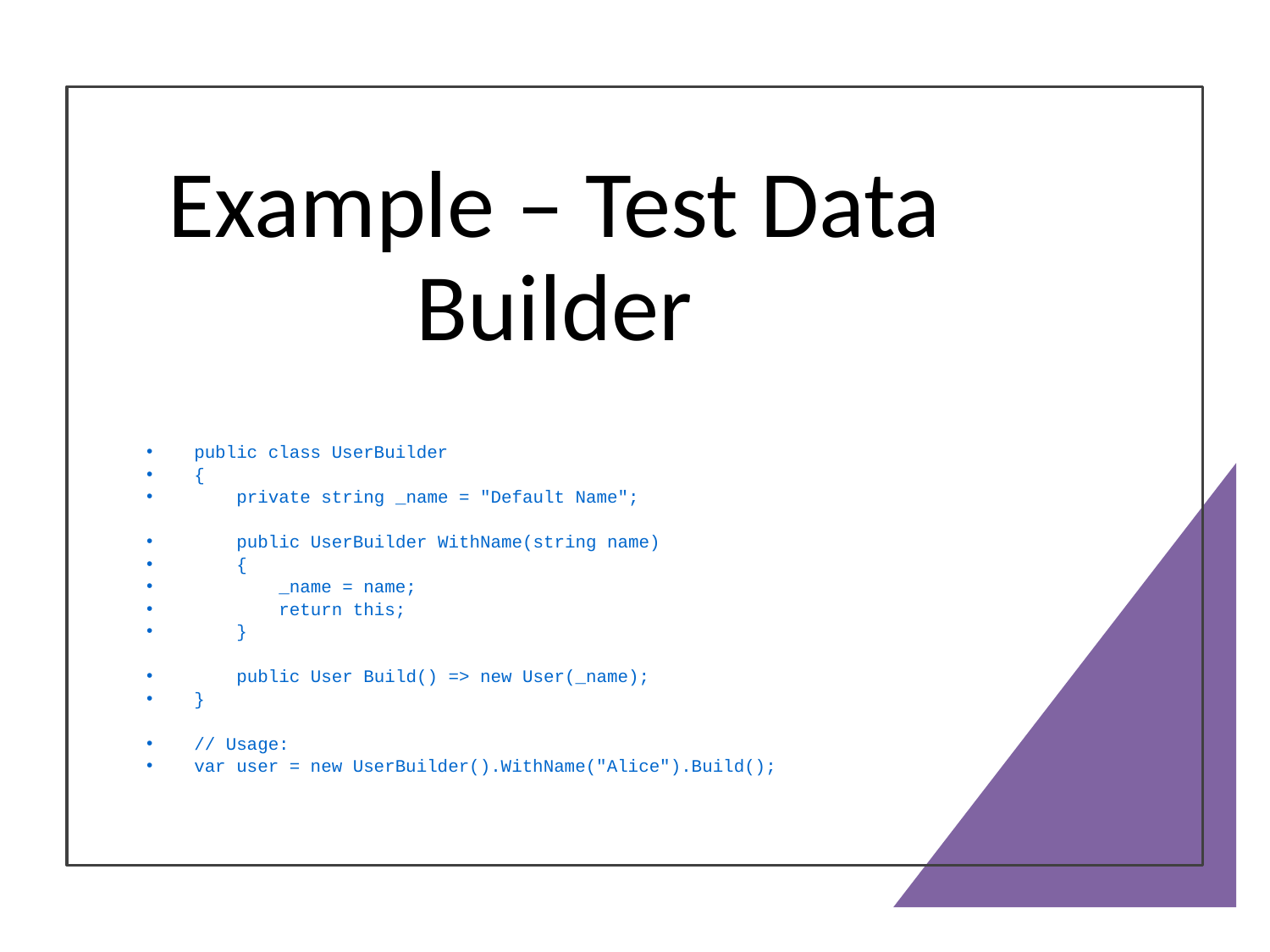

# Example – Test Data Builder

public class UserBuilder
{
    private string _name = "Default Name";

    public UserBuilder WithName(string name)
    {
        _name = name;
        return this;
    }

    public User Build() => new User(_name);
}

// Usage:
var user = new UserBuilder().WithName("Alice").Build();